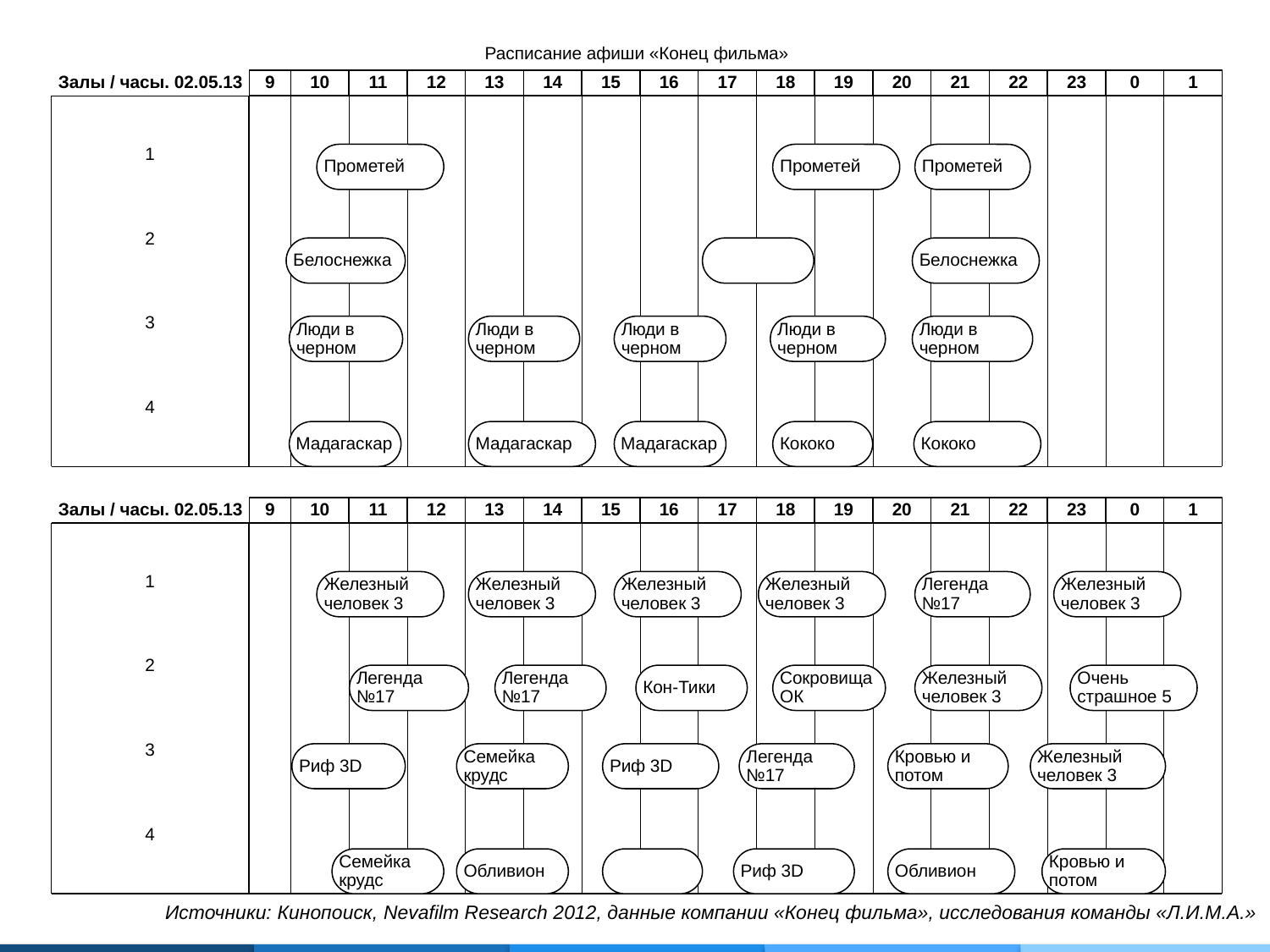

Расписание афиши «Конец фильма»
9
10
11
12
13
14
15
16
17
18
19
20
21
22
23
0
1
Залы / часы. 02.05.13
Прометей
Прометей
Прометей
1
2
Белоснежка
Белоснежка
Белоснежка
3
Люди в черном
Люди в черном
Люди в черном
Люди в черном
Люди в черном
4
Мадагаскар
Мадагаскар
Мадагаскар
Кококо
Кококо
9
10
11
12
13
14
15
16
17
18
19
20
21
22
23
0
1
Залы / часы. 02.05.13
Железный человек 3
Железный человек 3
Железный человек 3
Железный человек 3
Легенда №17
Железный человек 3
1
2
Легенда №17
Легенда №17
Кон-Тики
Сокровища ОК
Железный человек 3
Очень страшное 5
3
Риф 3D
Семейка крудс
Риф 3D
Легенда №17
Кровью и потом
Железный человек 3
4
Семейка крудс
Обливион
Очень
страшное 5
Риф 3D
Обливион
Кровью и потом
Источники: Кинопоиск, Nevafilm Research 2012, данные компании «Конец фильма», исследования команды «Л.И.М.А.»